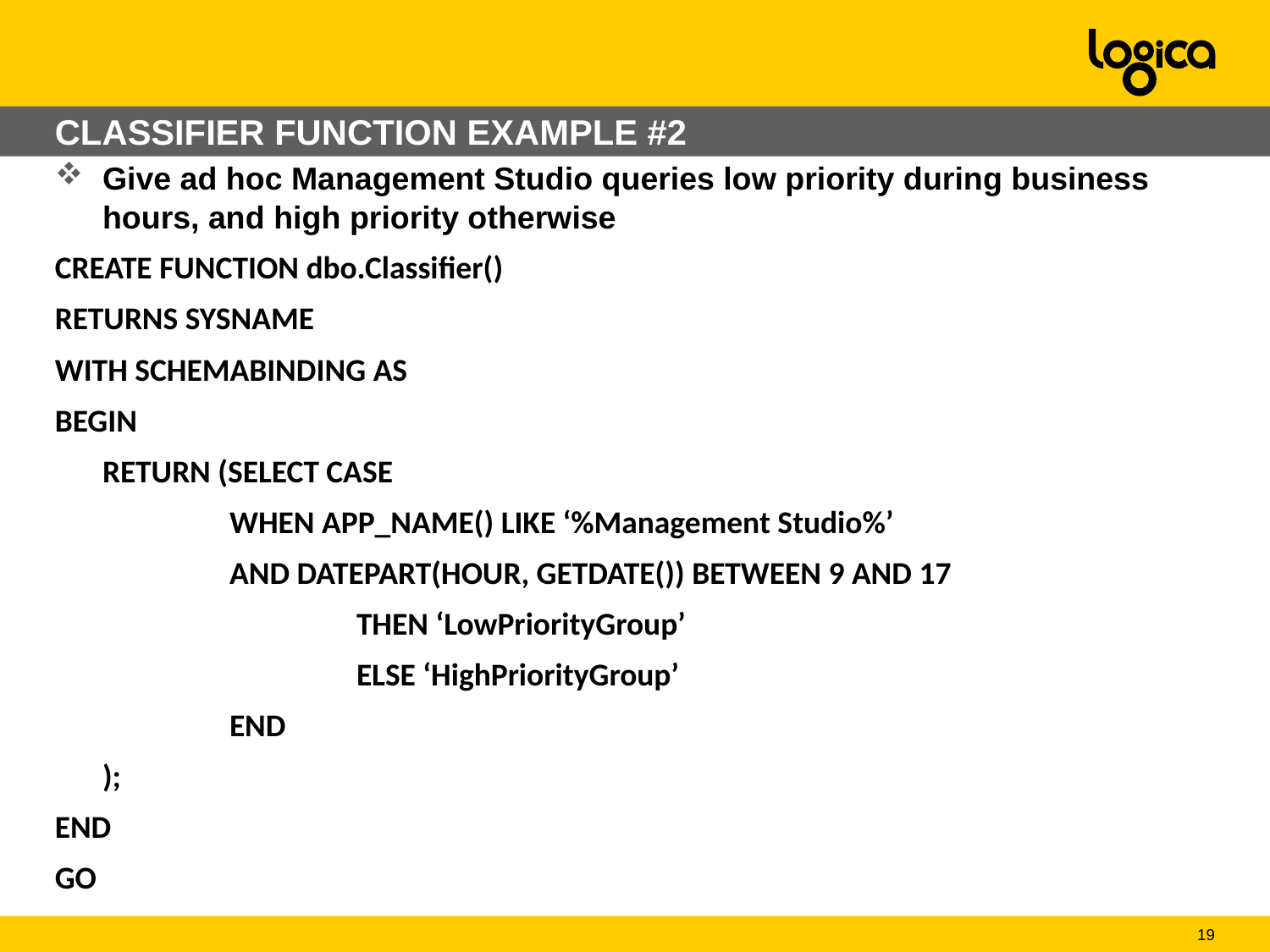

# CLASSIFIER FUNCTION EXAMPLE #2
Give ad hoc Management Studio queries low priority during business hours, and high priority otherwise
CREATE FUNCTION dbo.Classifier()
RETURNS SYSNAME
WITH SCHEMABINDING AS
BEGIN
	RETURN (SELECT CASE
		WHEN APP_NAME() LIKE ‘%Management Studio%’
		AND DATEPART(HOUR, GETDATE()) BETWEEN 9 AND 17
			THEN ‘LowPriorityGroup’
			ELSE ‘HighPriorityGroup’
		END
	);
END
GO
19